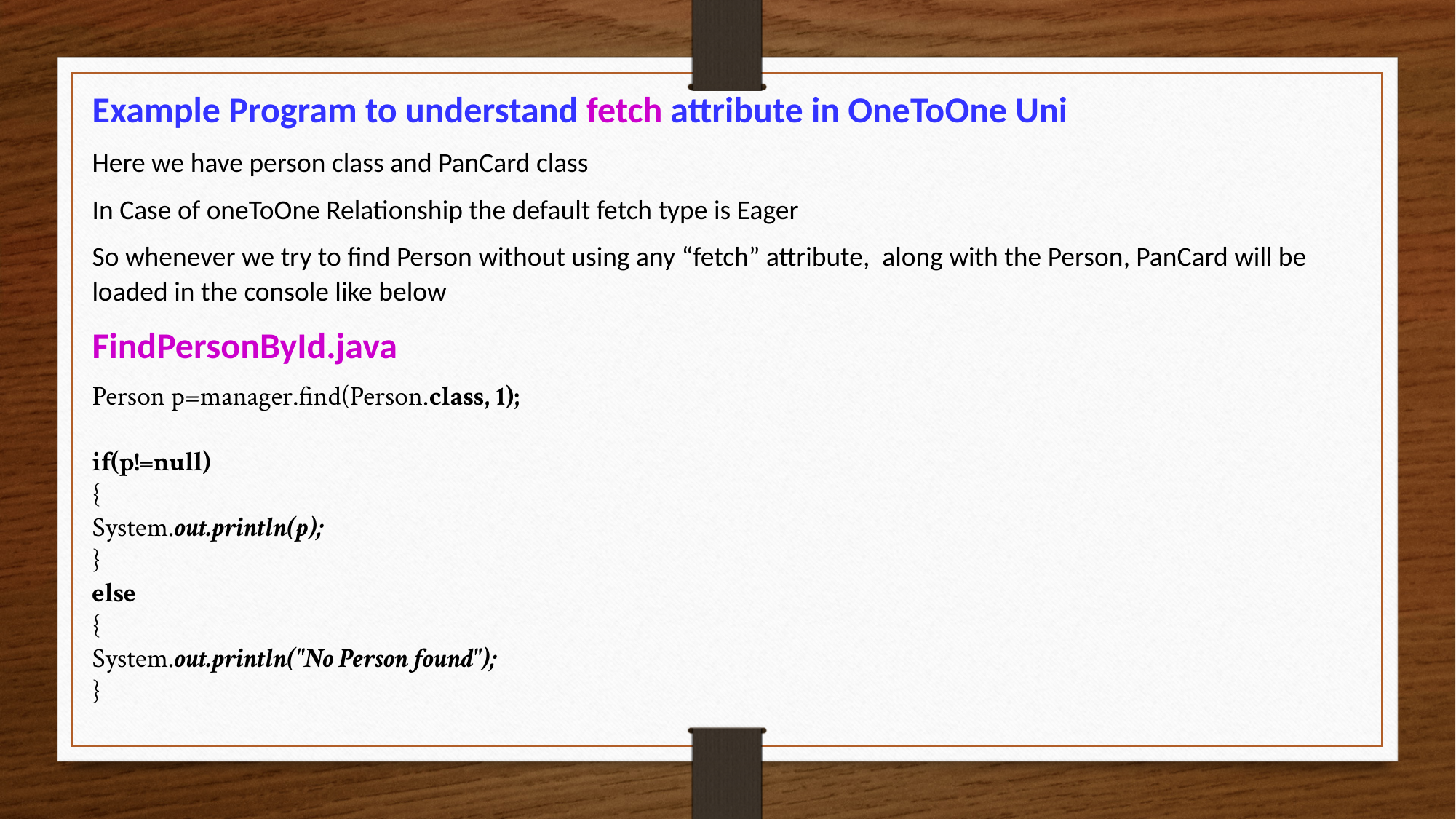

Example Program to understand fetch attribute in OneToOne Uni
Here we have person class and PanCard class
In Case of oneToOne Relationship the default fetch type is Eager
So whenever we try to find Person without using any “fetch” attribute,  along with the Person, PanCard will be loaded in the console like below
FindPersonById.java
Person p=manager.find(Person.class, 1);

if(p!=null)
{
System.out.println(p);
}
else
{
System.out.println("No Person found");
}